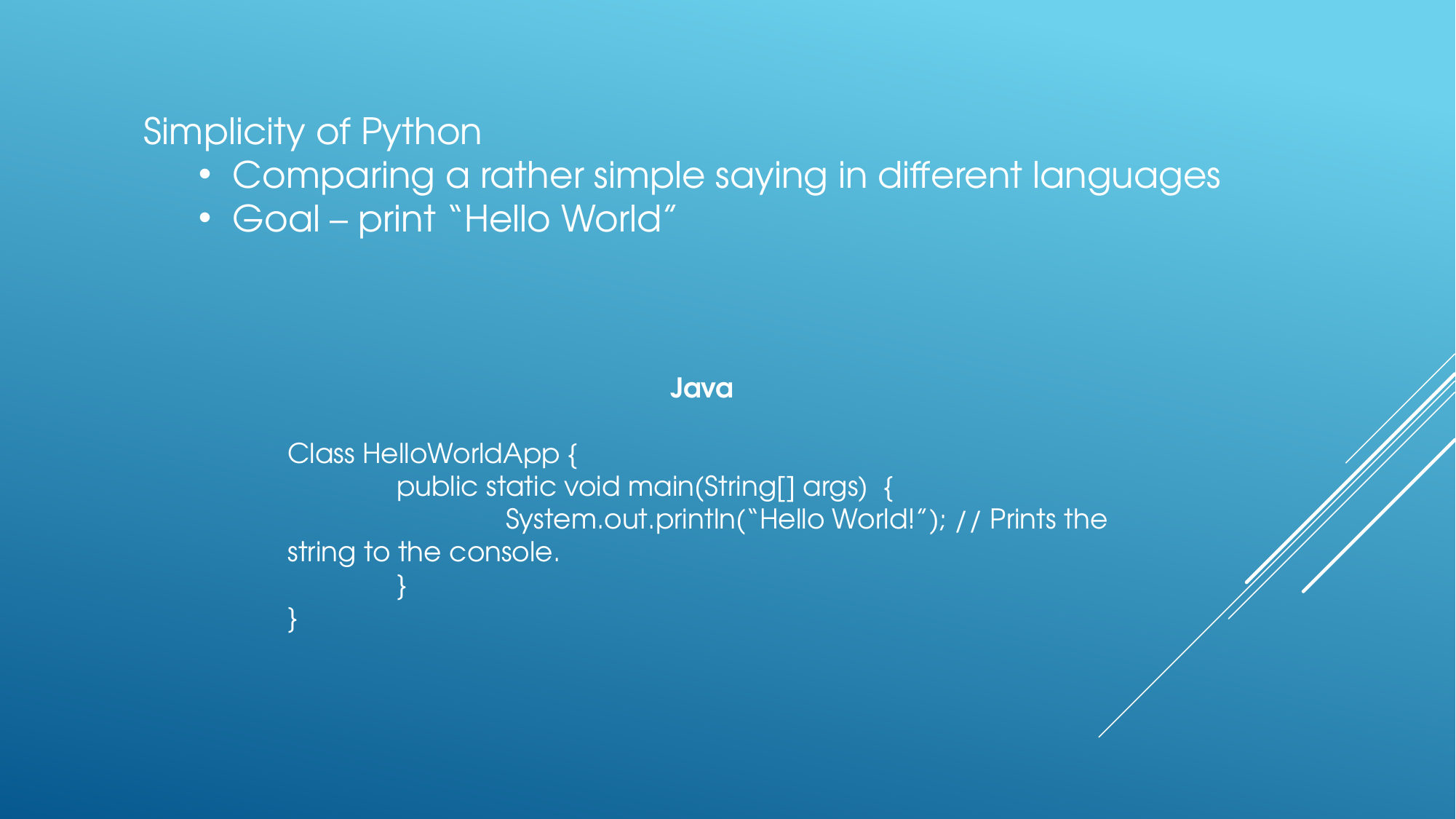

Simplicity of Python
Comparing a rather simple saying in different languages
Goal – print “Hello World”
Java

Class HelloWorldApp {
	public static void main(String[] args)  {
		System.out.println(“Hello World!”); // Prints the string to the console.
	}
}